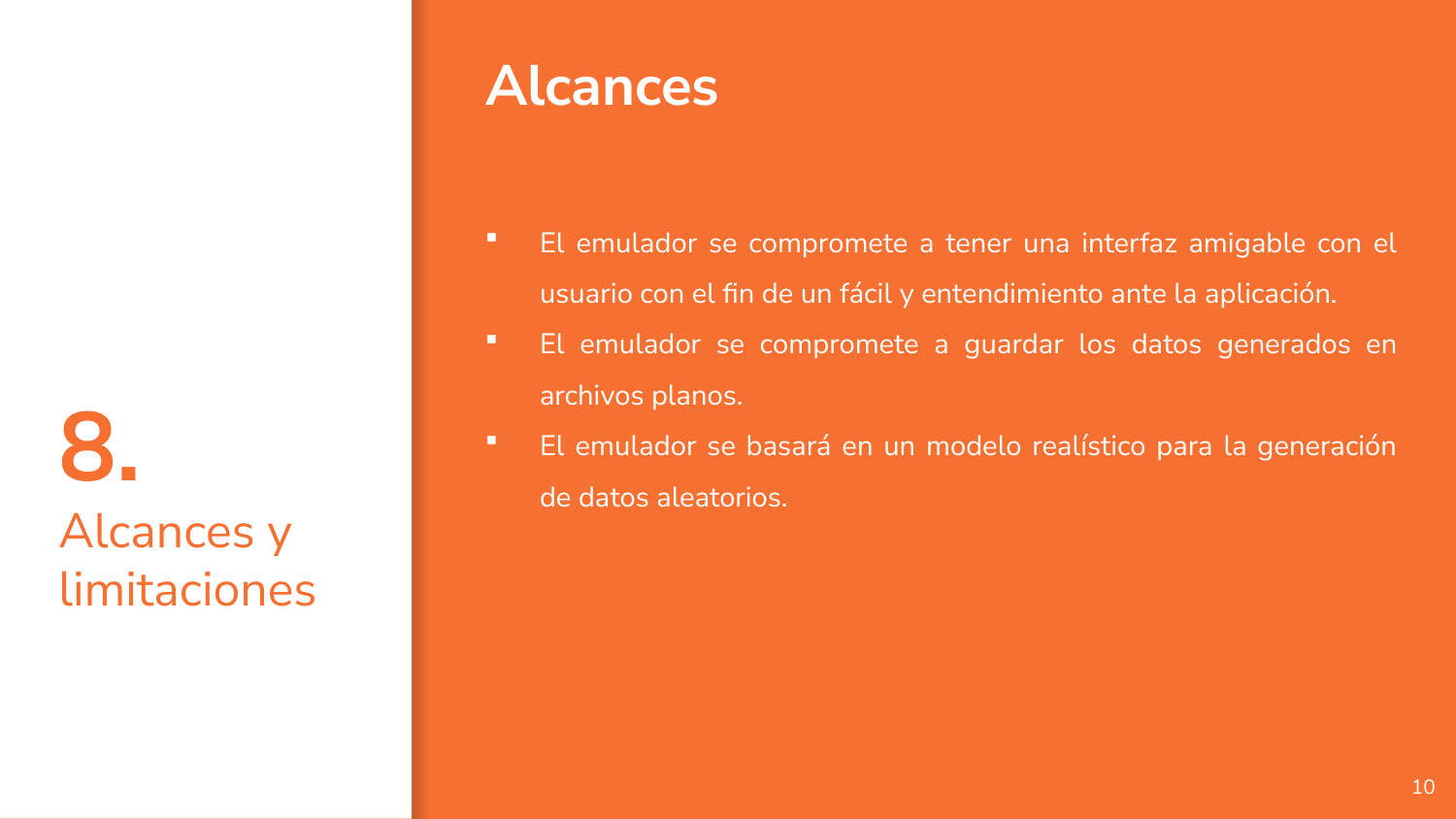

8.
Alcances y limitaciones
Alcances
El emulador se compromete a tener una interfaz amigable con el usuario con el fin de un fácil y entendimiento ante la aplicación.
El emulador se compromete a guardar los datos generados en archivos planos.
El emulador se basará en un modelo realístico para la generación de datos aleatorios.
10